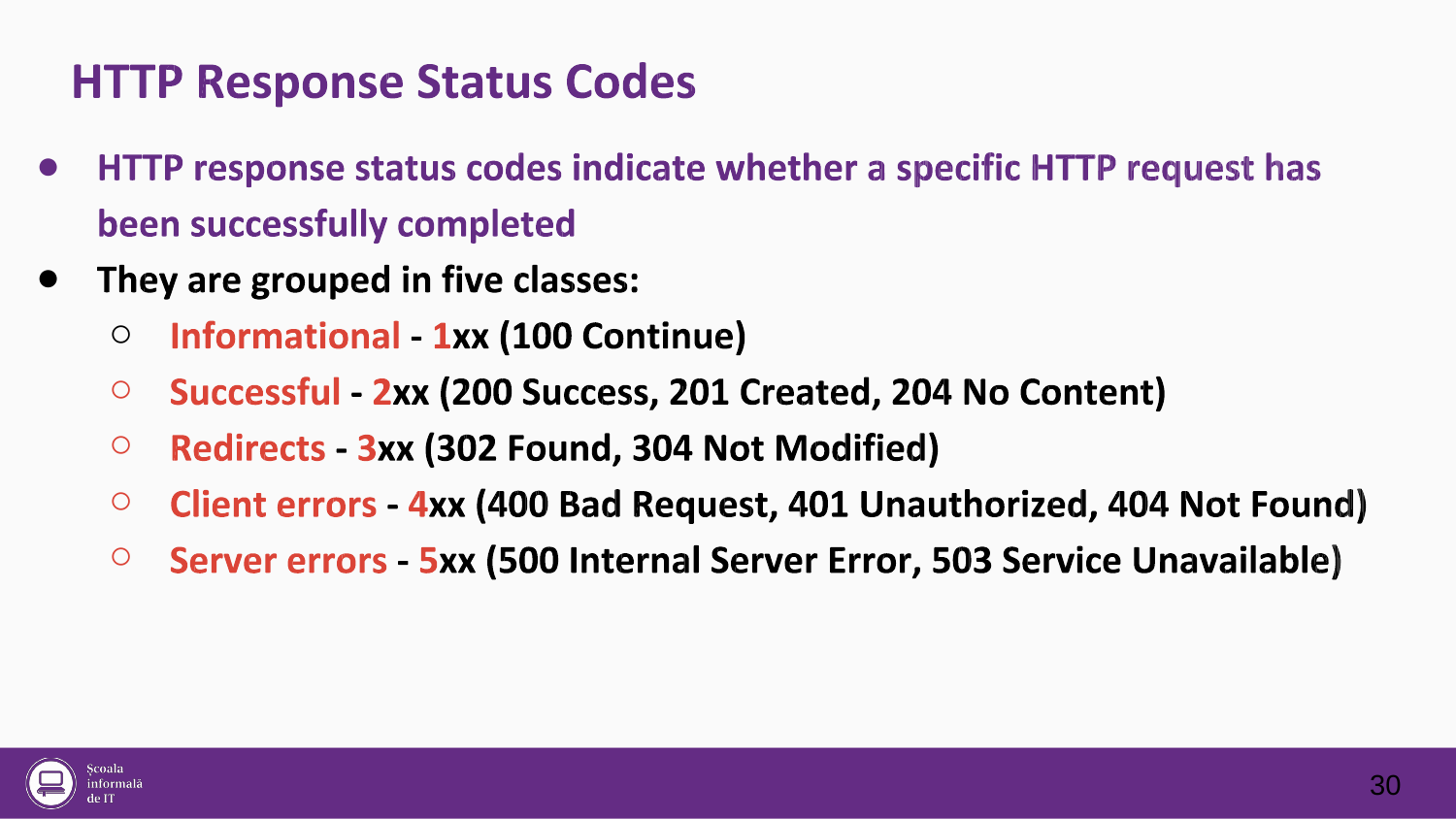

●
●
○
○
○
○
○

30